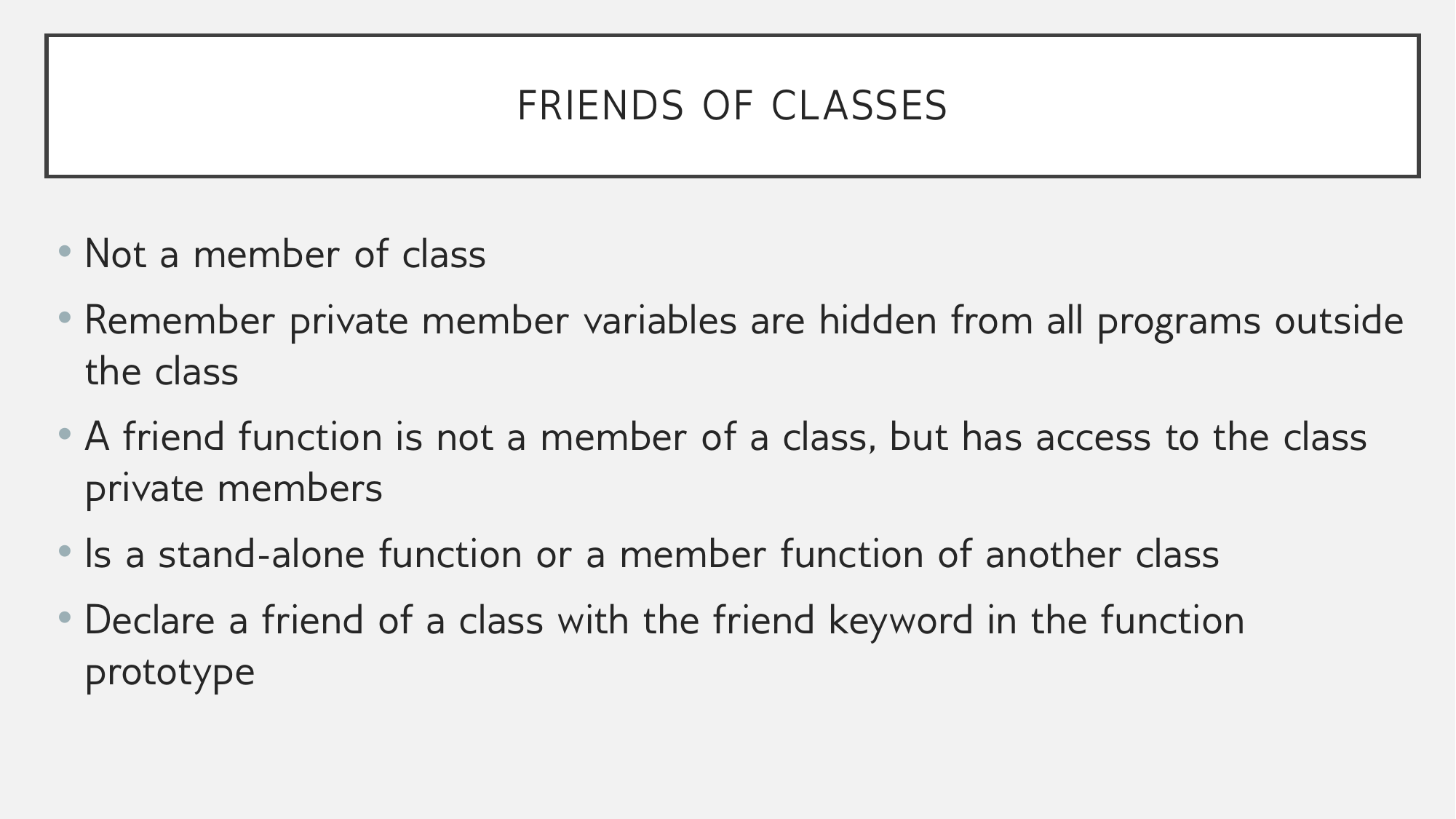

# Friends of Classes
Not a member of class
Remember private member variables are hidden from all programs outside the class
A friend function is not a member of a class, but has access to the class private members
Is a stand-alone function or a member function of another class
Declare a friend of a class with the friend keyword in the function prototype